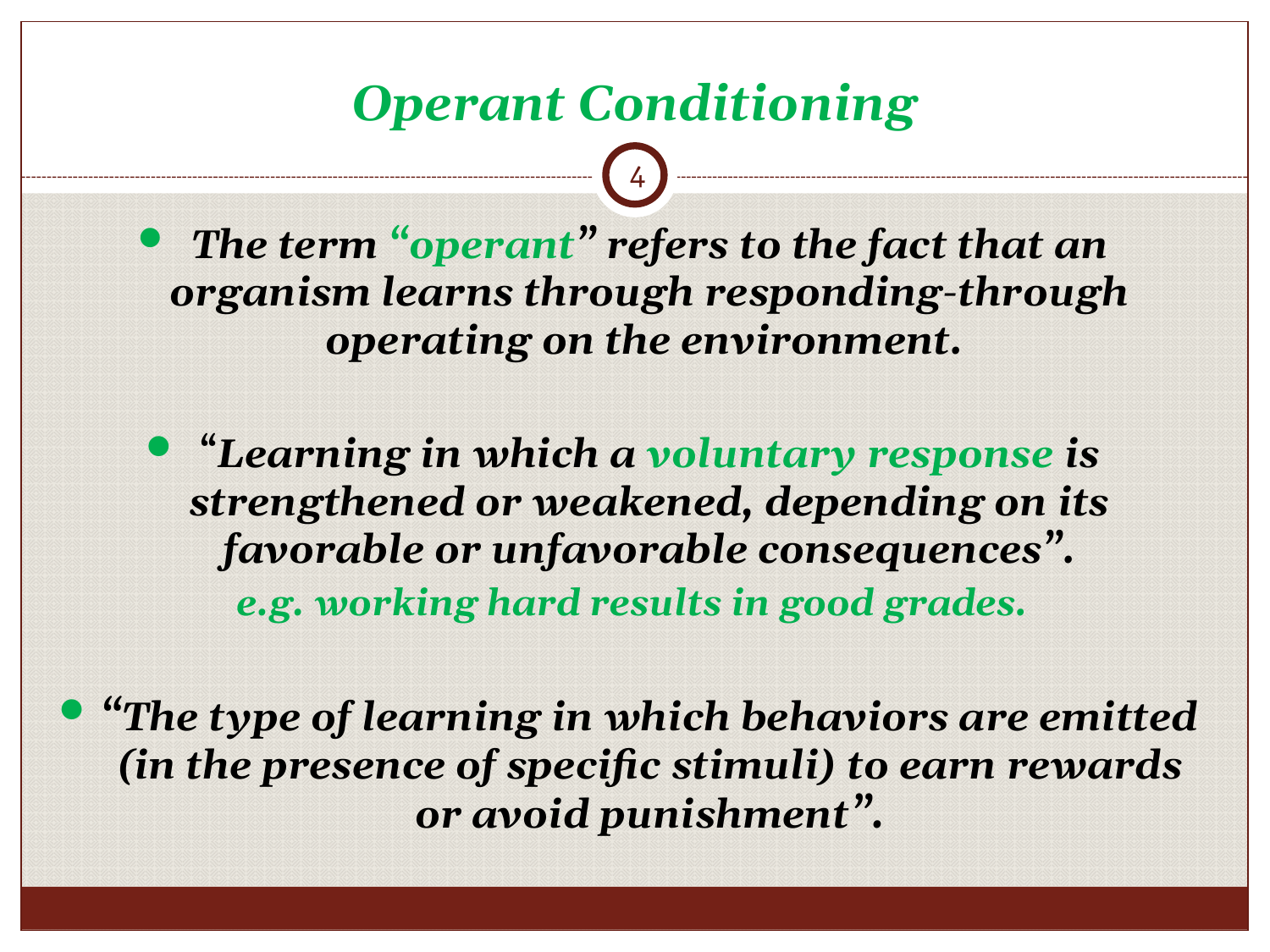

# Operant Conditioning
4
The term “operant” refers to the fact that an organism learns through responding-through operating on the environment.

“Learning in which a voluntary response is strengthened or weakened, depending on its favorable or unfavorable consequences”.
e.g. working hard results in good grades.

“The type of learning in which behaviors are emitted (in the presence of specific stimuli) to earn rewards or avoid punishment”.